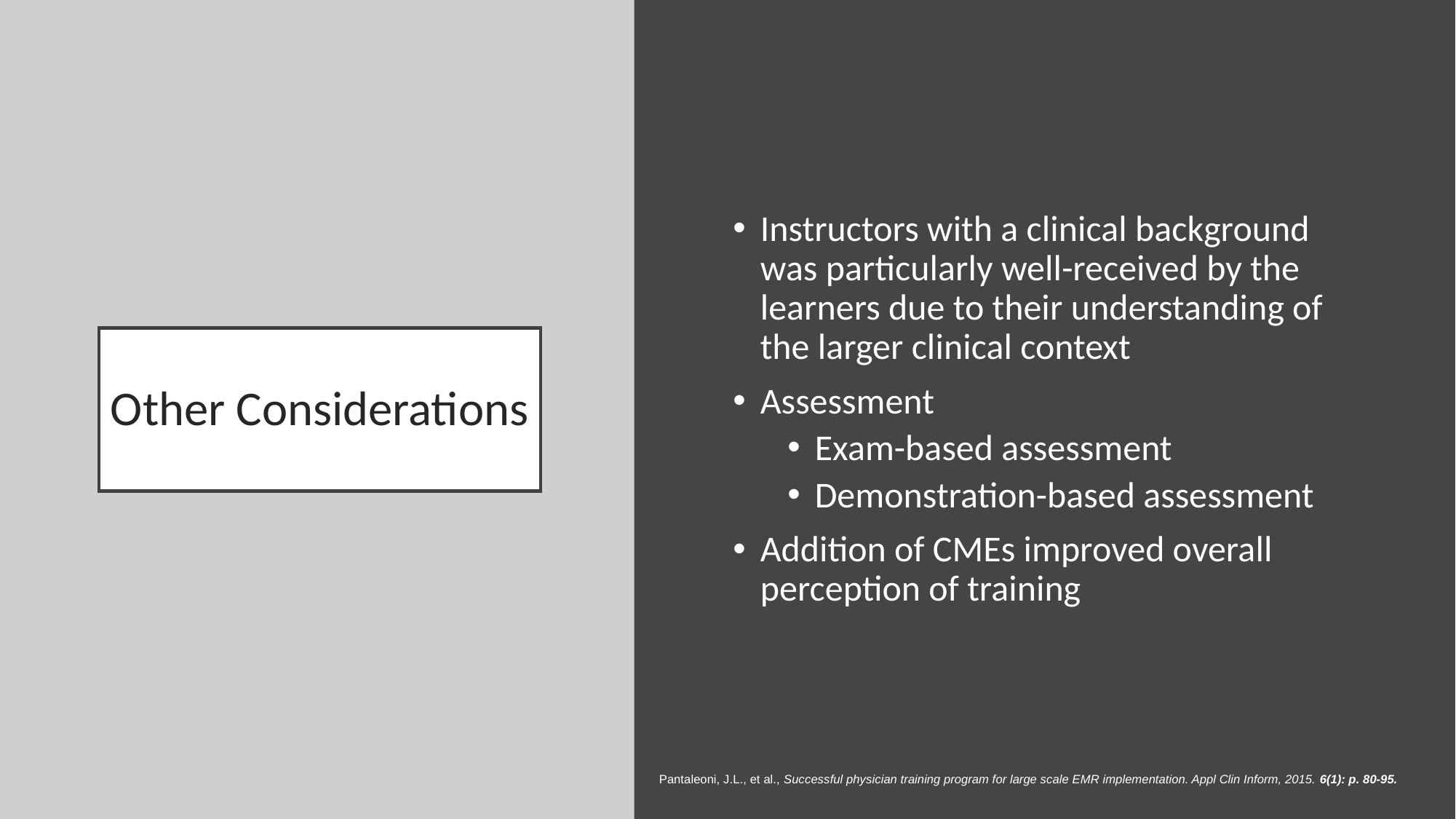

Instructors with a clinical background was particularly well-received by the learners due to their understanding of the larger clinical context
Assessment
Exam-based assessment
Demonstration-based assessment
Addition of CMEs improved overall perception of training
# Other Considerations
Pantaleoni, J.L., et al., Successful physician training program for large scale EMR implementation. Appl Clin Inform, 2015. 6(1): p. 80-95.